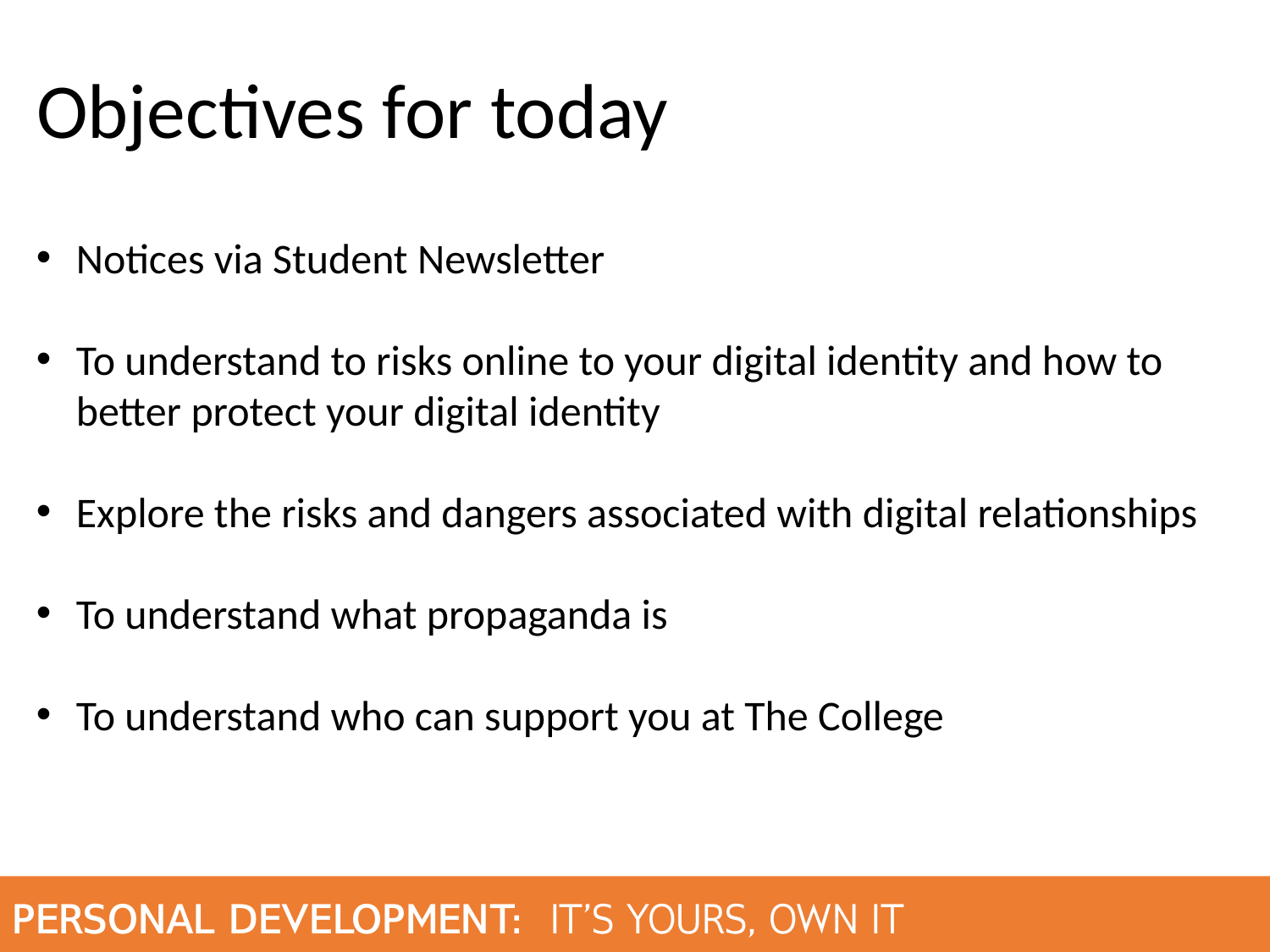

# Objectives for today
Notices via Student Newsletter

To understand to risks online to your digital identity and how to better protect your digital identity

Explore the risks and dangers associated with digital relationships

To understand what propaganda is

To understand who can support you at The College